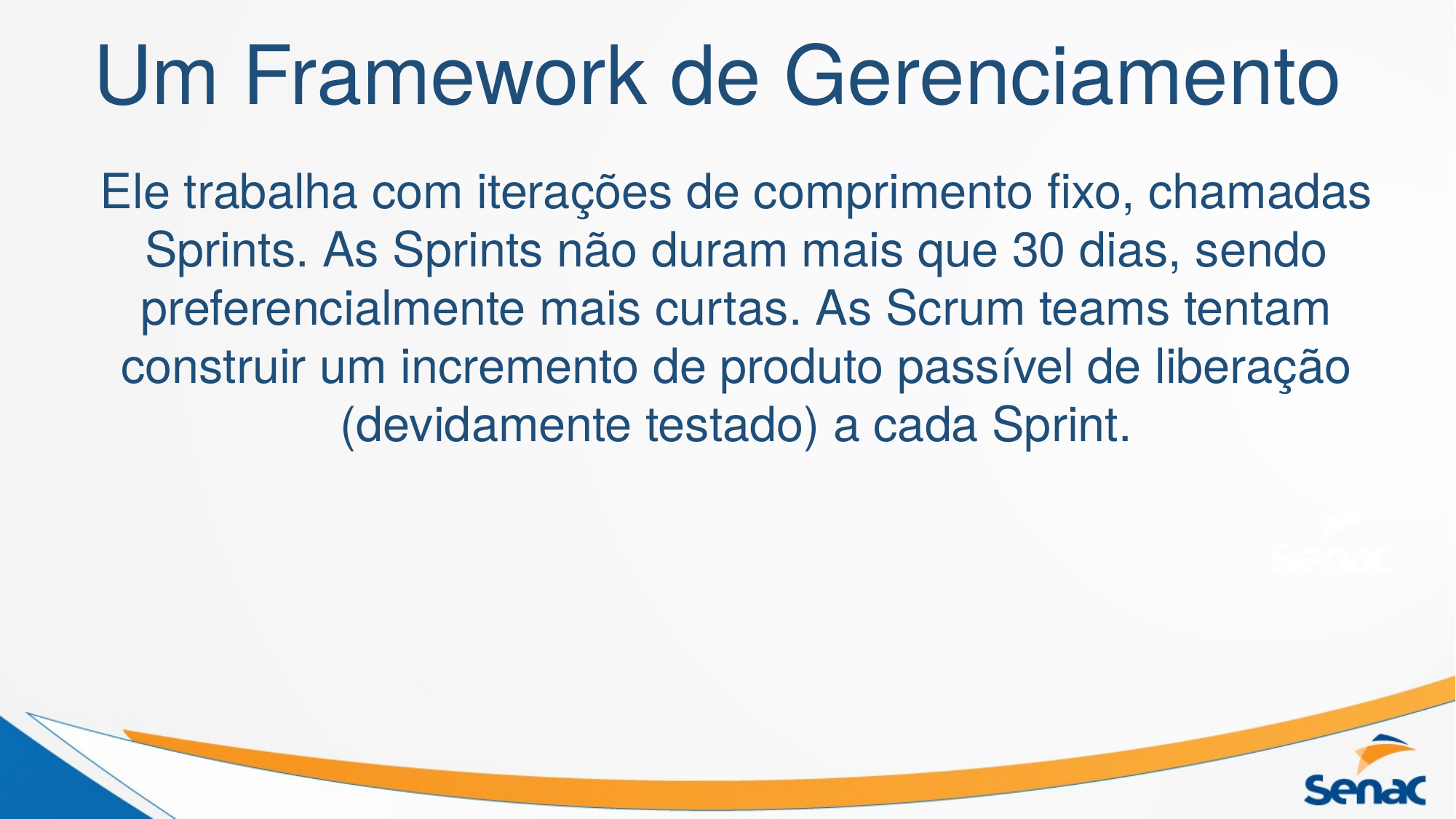

# Um Framework de Gerenciamento
Ele trabalha com iterações de comprimento fixo, chamadas Sprints. As Sprints não duram mais que 30 dias, sendo preferencialmente mais curtas. As Scrum teams tentam construir um incremento de produto passível de liberação (devidamente testado) a cada Sprint.